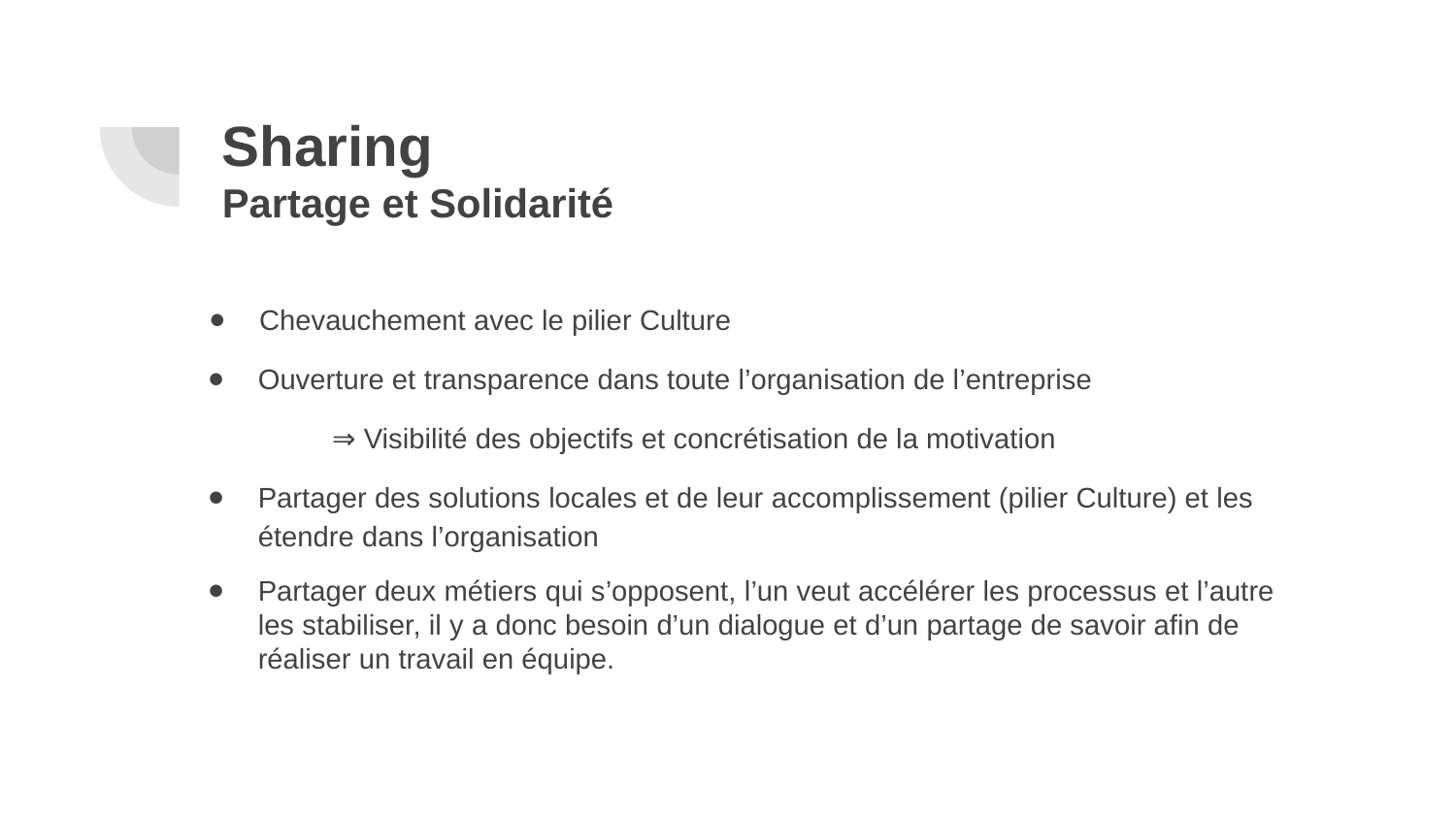

# Sharing
Partage et Solidarité
Chevauchement avec le pilier Culture
Ouverture et transparence dans toute l’organisation de l’entreprise
	⇒ Visibilité des objectifs et concrétisation de la motivation
Partager des solutions locales et de leur accomplissement (pilier Culture) et les étendre dans l’organisation
Partager deux métiers qui s’opposent, l’un veut accélérer les processus et l’autre les stabiliser, il y a donc besoin d’un dialogue et d’un partage de savoir afin de réaliser un travail en équipe.